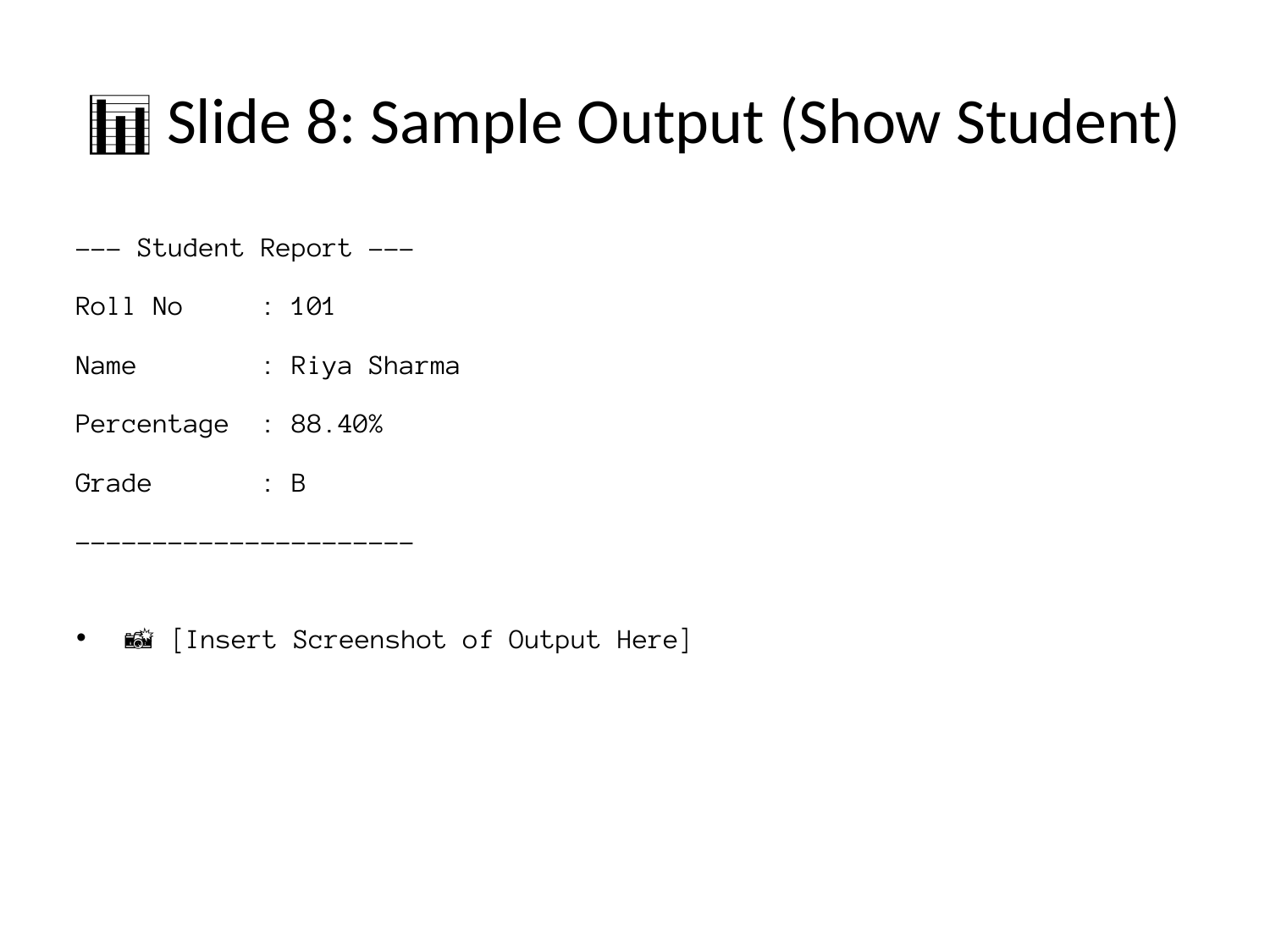

# 📊 Slide 8: Sample Output (Show Student)
--- Student Report ---
Roll No     : 101
Name        : Riya Sharma
Percentage  : 88.40%
Grade       : B
----------------------

📸 [Insert Screenshot of Output Here]